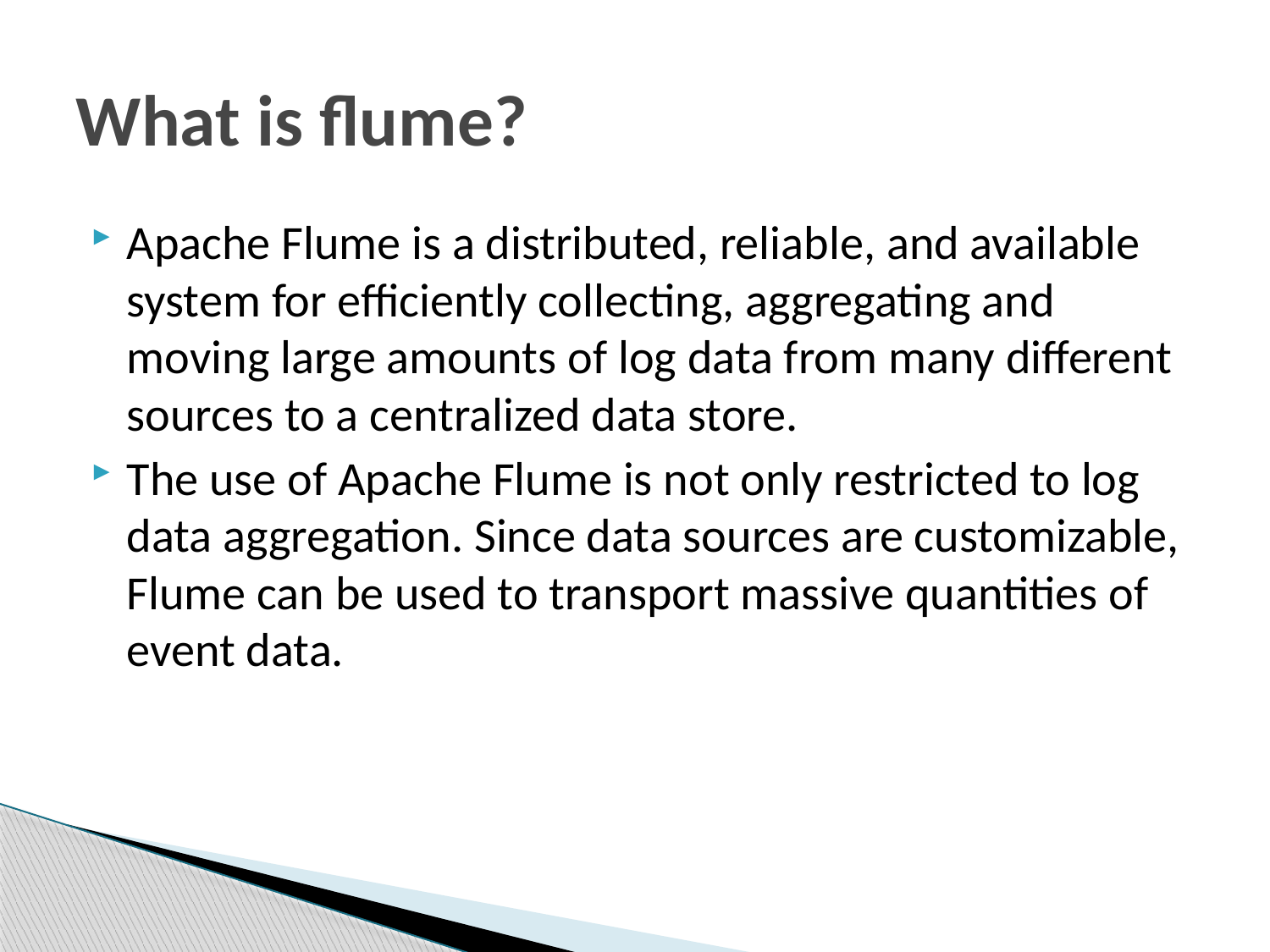

# What is flume?
Apache Flume is a distributed, reliable, and available system for efficiently collecting, aggregating and moving large amounts of log data from many different sources to a centralized data store.
The use of Apache Flume is not only restricted to log data aggregation. Since data sources are customizable, Flume can be used to transport massive quantities of event data.